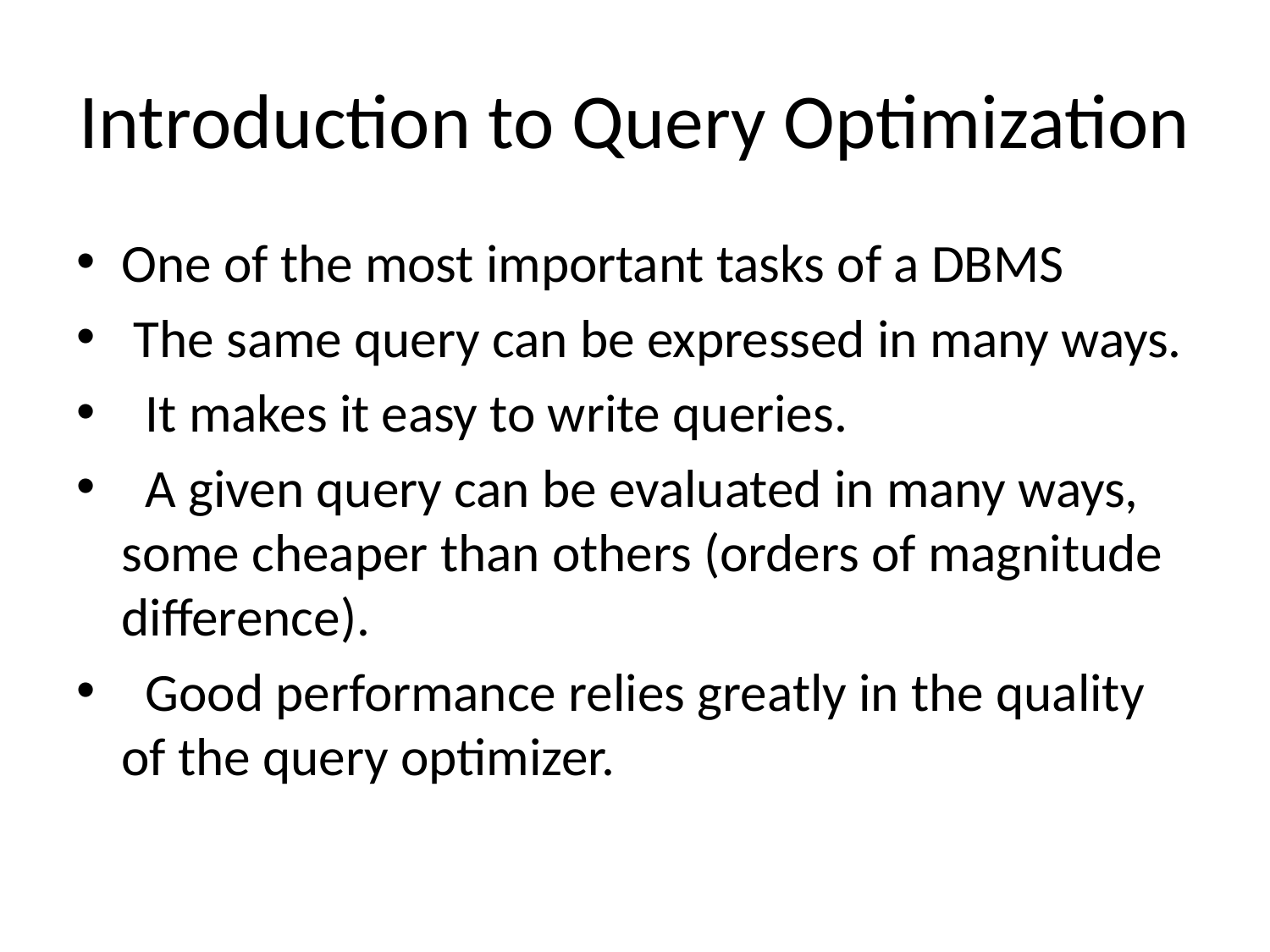

# Introduction to Query Optimization
One of the most important tasks of a DBMS
 The same query can be expressed in many ways.
  It makes it easy to write queries.
  A given query can be evaluated in many ways, some cheaper than others (orders of magnitude difference).
  Good performance relies greatly in the quality of the query optimizer.